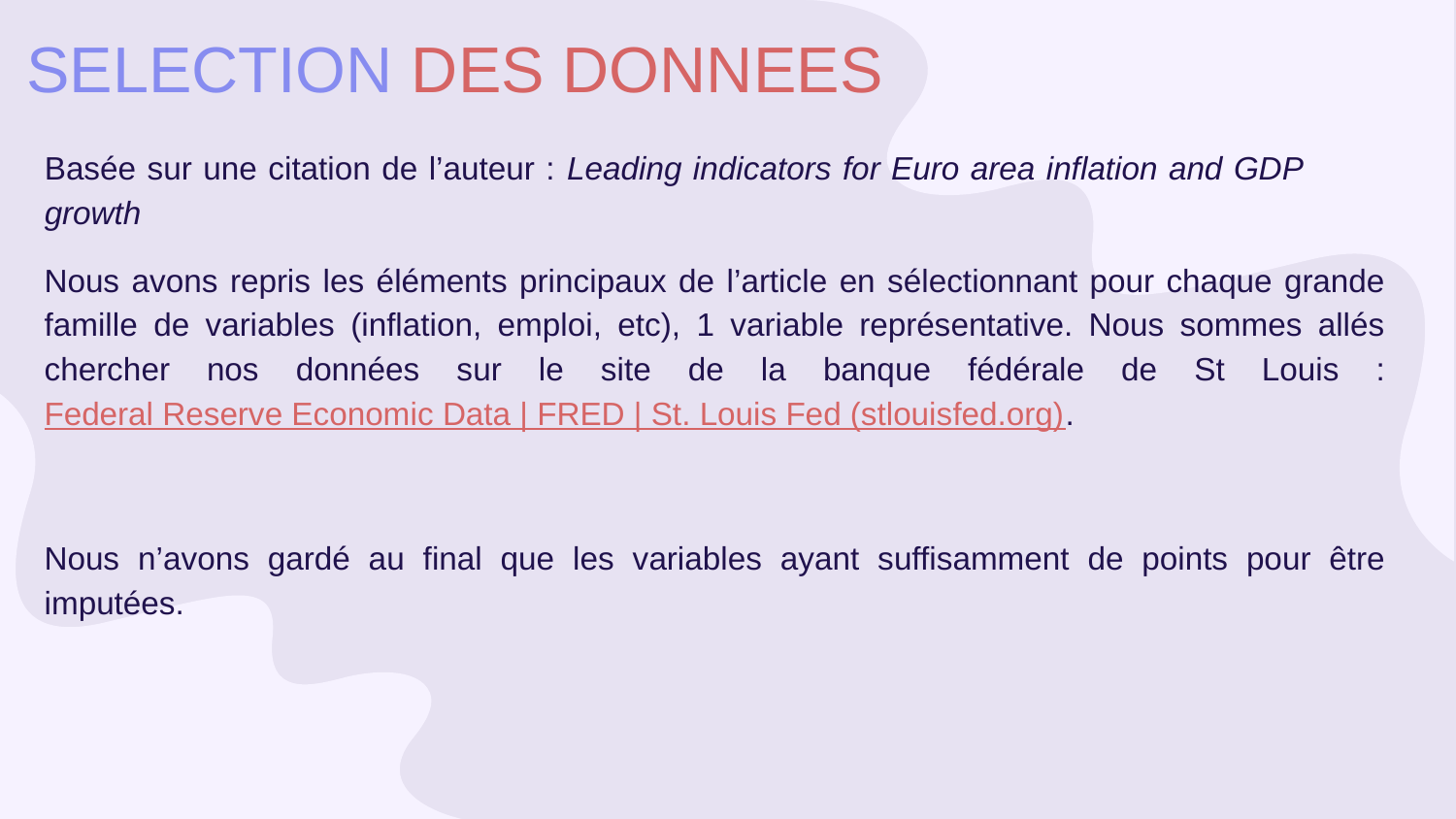

# SELECTION DES DONNEES
Basée sur une citation de l’auteur : Leading indicators for Euro area inflation and GDP growth
Nous avons repris les éléments principaux de l’article en sélectionnant pour chaque grande famille de variables (inflation, emploi, etc), 1 variable représentative. Nous sommes allés chercher nos données sur le site de la banque fédérale de St Louis : Federal Reserve Economic Data | FRED | St. Louis Fed (stlouisfed.org).
Nous n’avons gardé au final que les variables ayant suffisamment de points pour être imputées.